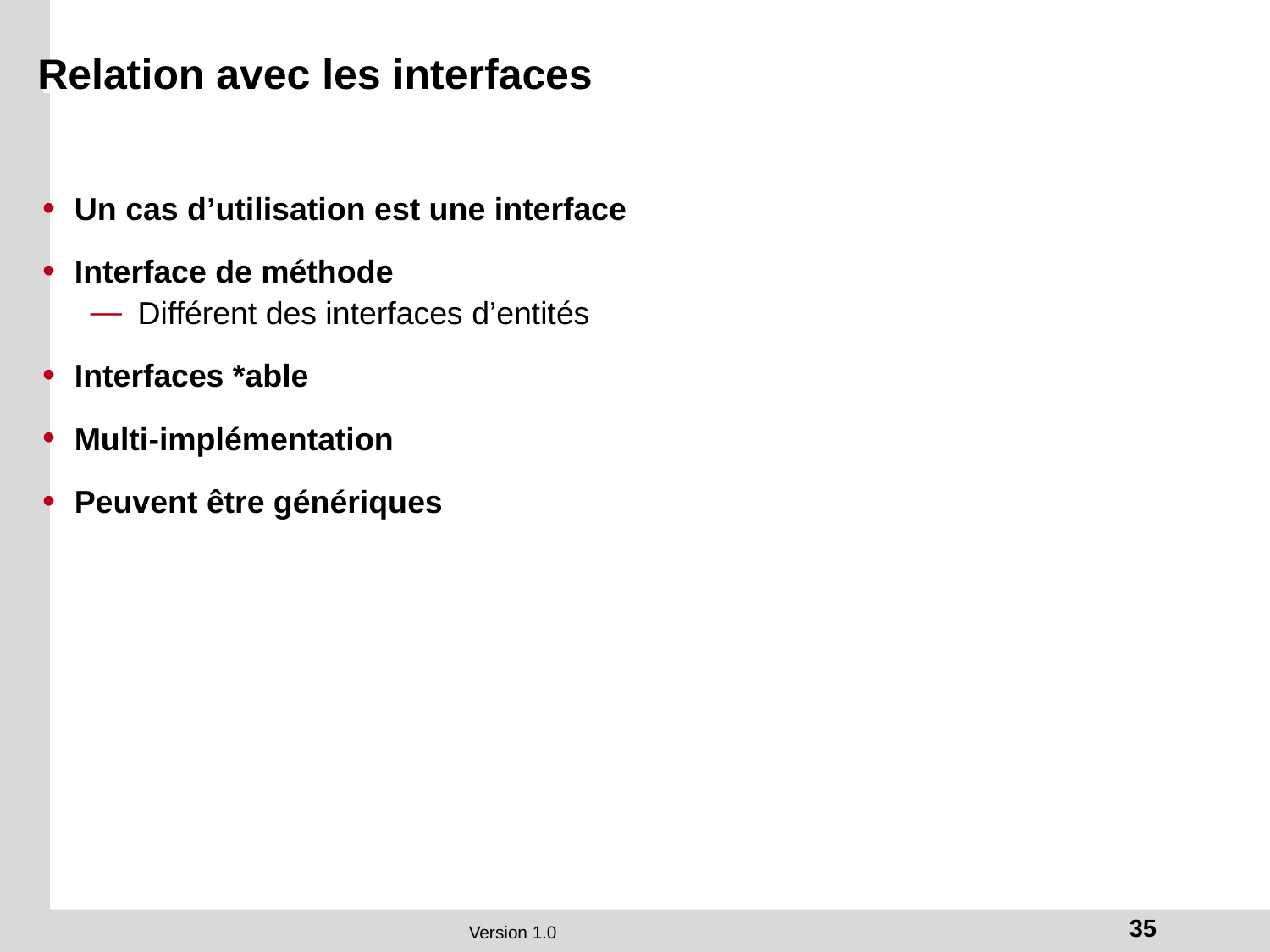

# Relation avec les interfaces
Un cas d’utilisation est une interface
Interface de méthode
Différent des interfaces d’entités
Interfaces *able
Multi-implémentation
Peuvent être génériques